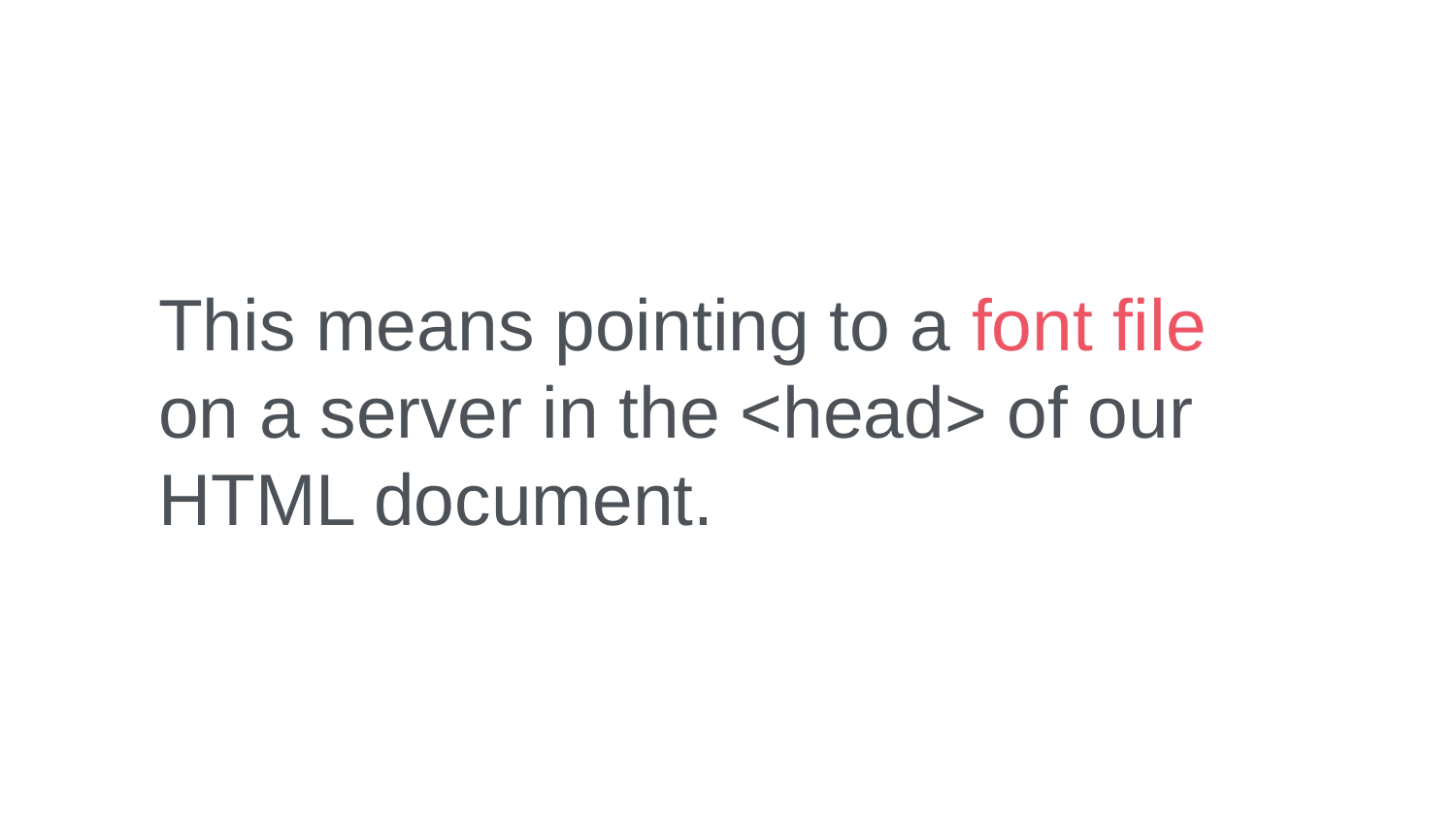

This means pointing to a font file on a server in the <head> of our HTML document.